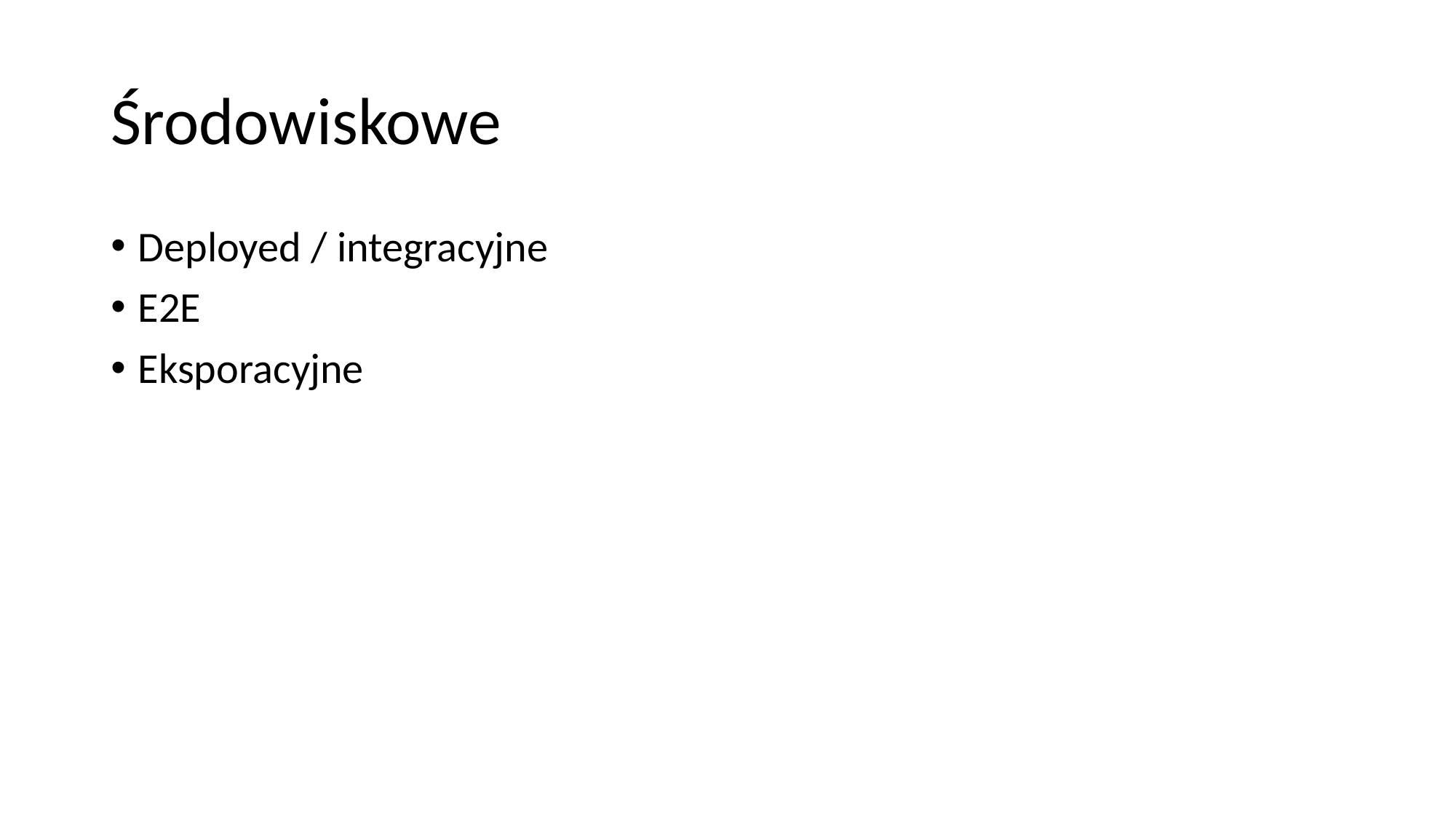

# Środowiskowe
Deployed / integracyjne
E2E
Eksporacyjne